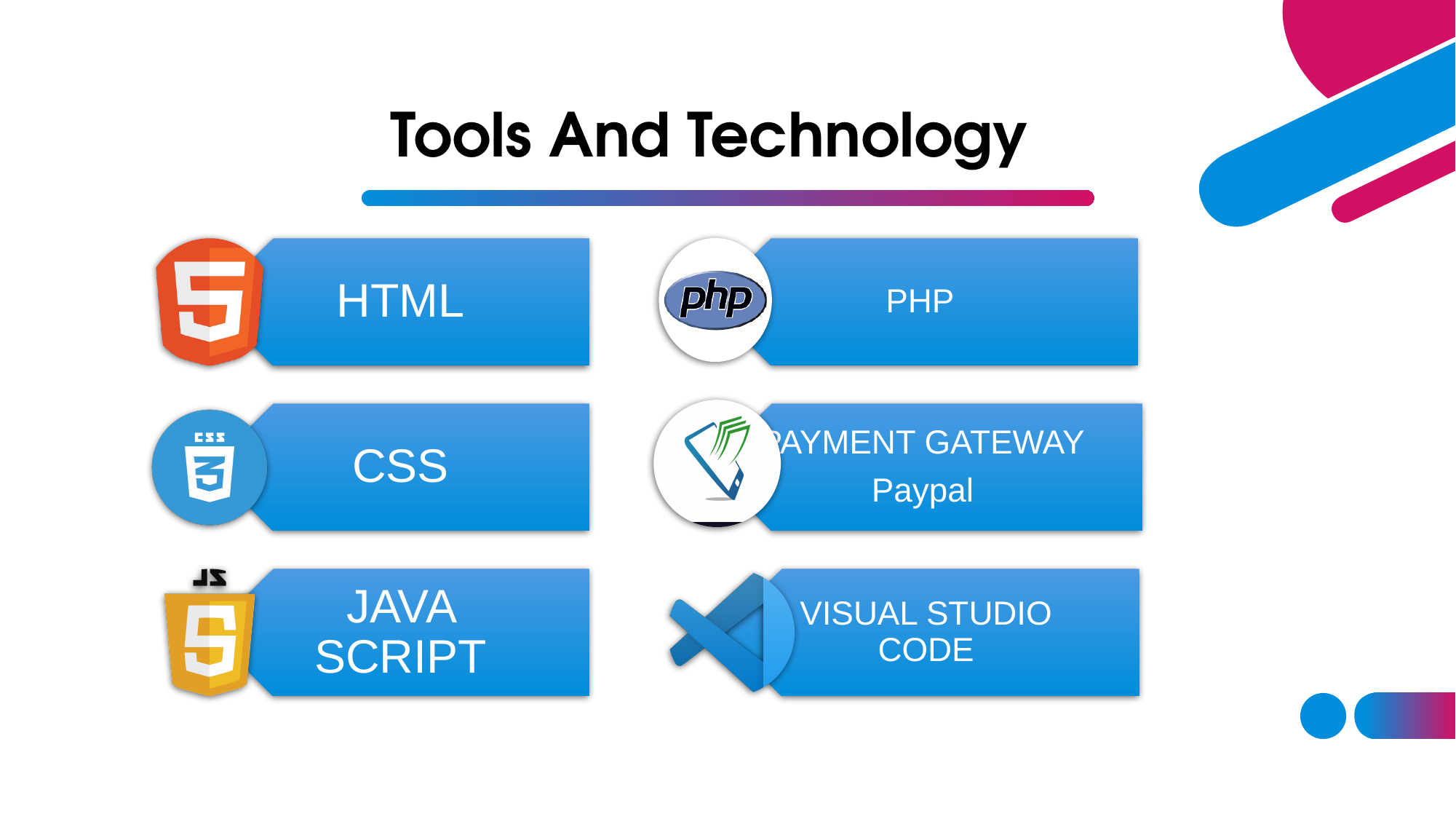

# Tools And Technology
HTML
CSS
JAVA SCRIPT
PHP
PAYMENT GATEWAY
Paypal
VISUAL STUDIO CODE